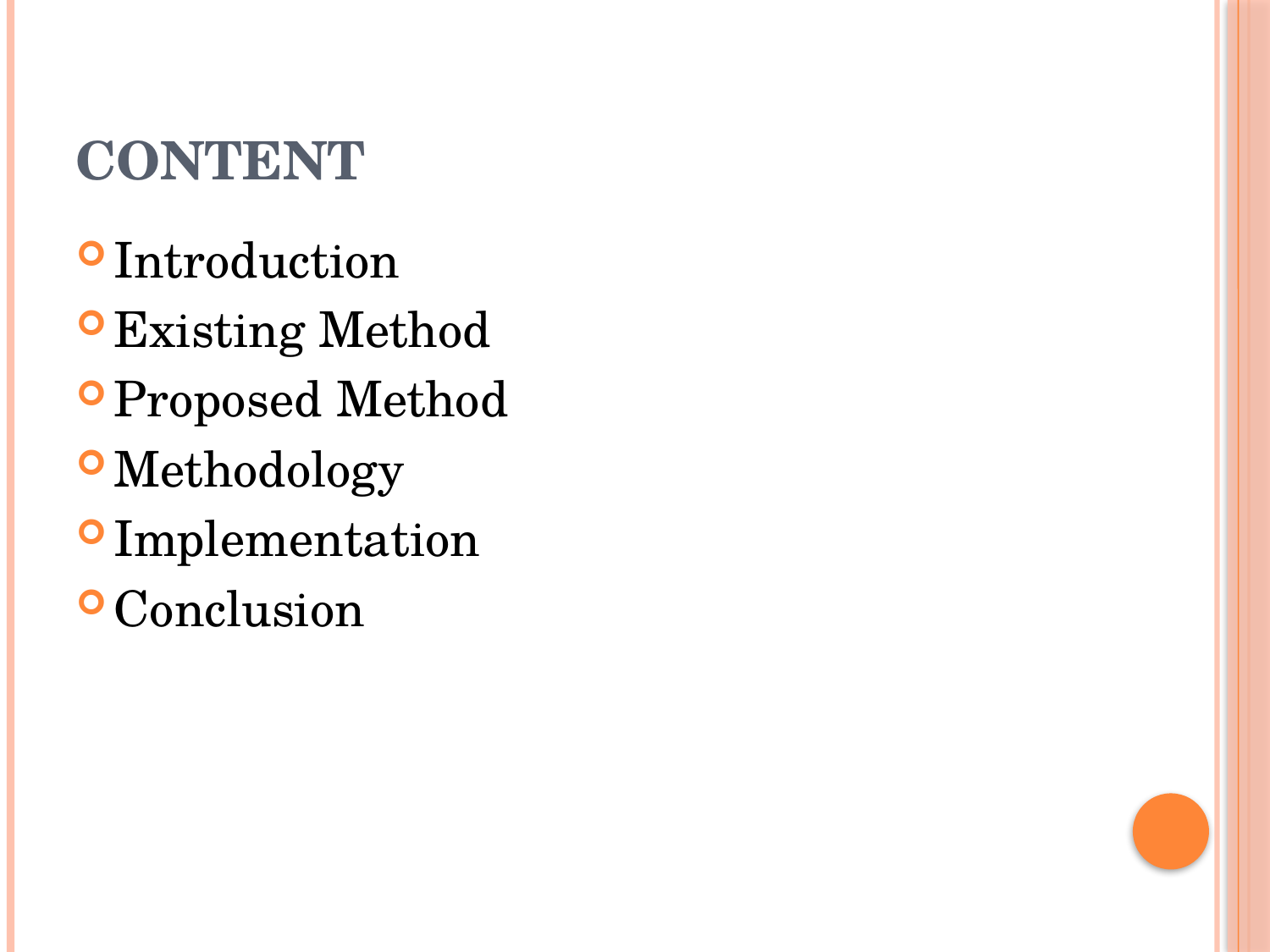

# CONTENT
Introduction
Existing Method
Proposed Method
Methodology
Implementation
Conclusion